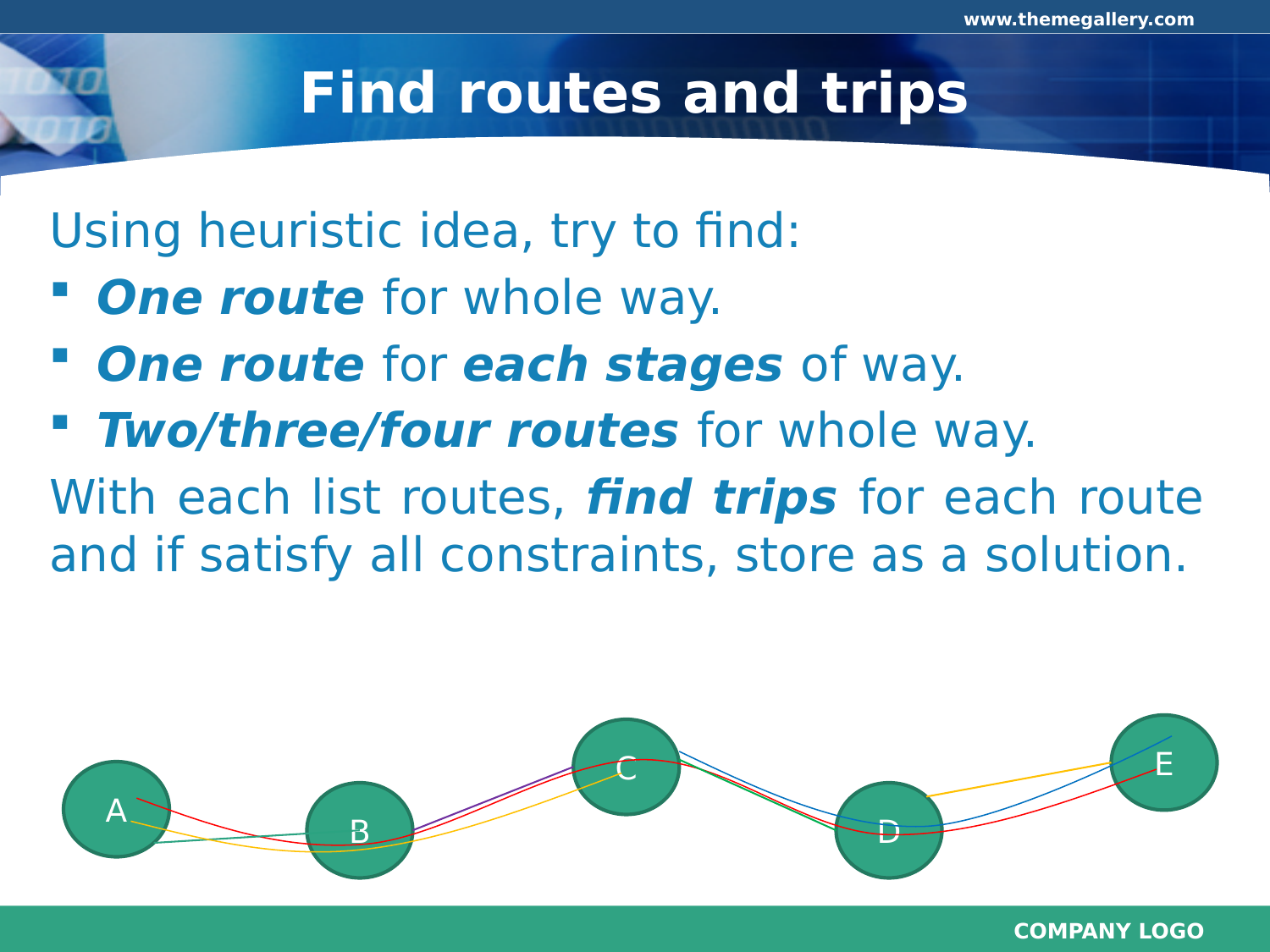

# Find routes and trips
Using heuristic idea, try to find:
One route for whole way.
One route for each stages of way.
Two/three/four routes for whole way.
With each list routes, find trips for each route and if satisfy all constraints, store as a solution.
E
C

A

B
D